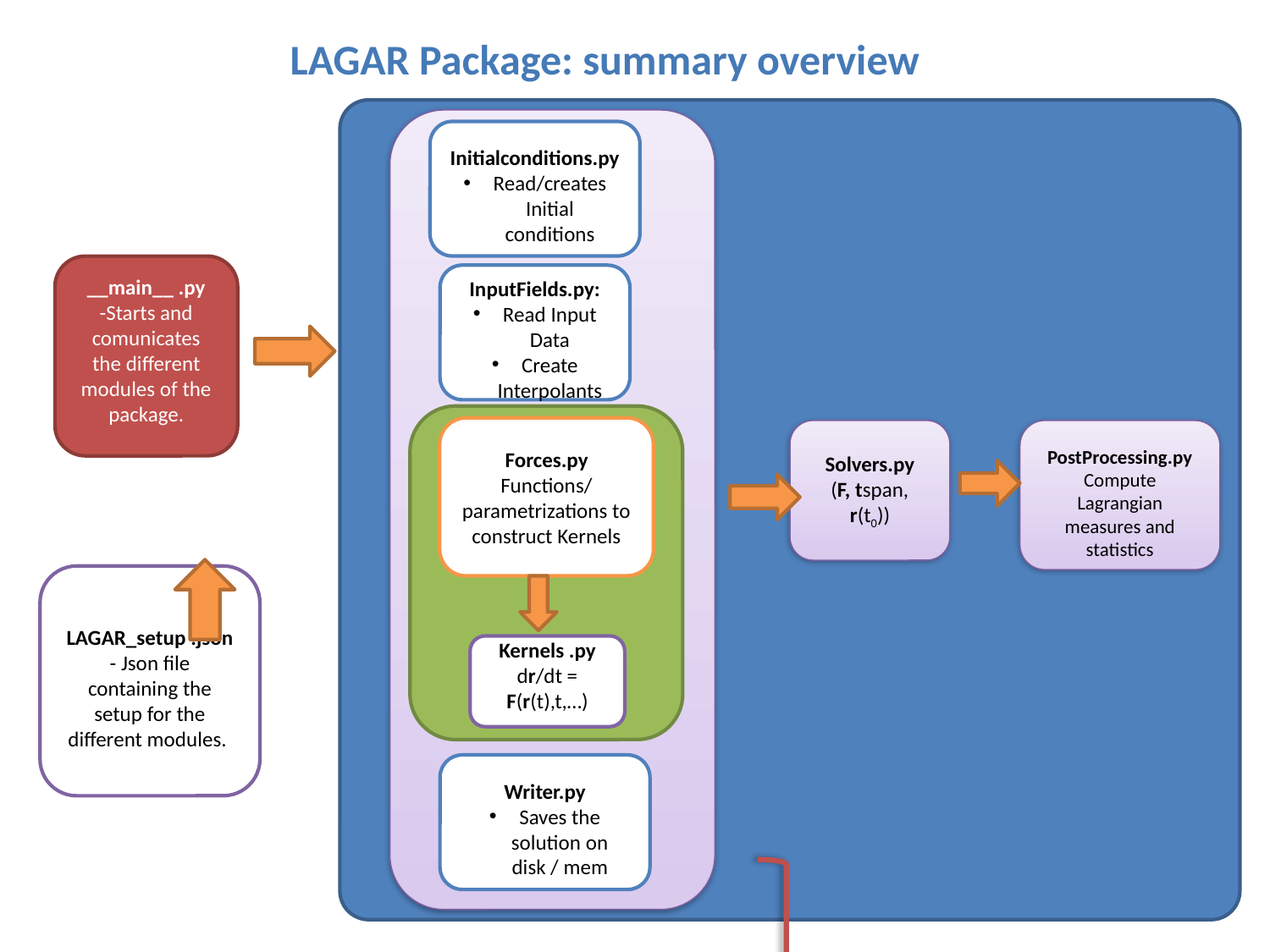

LAGAR Package: summary overview

Initialconditions.py
Read/creates Initial conditions

__main__ .py
-Starts and comunicates the different modules of the package.

InputFields.py:
Read Input Data
Create Interpolants

Forces.py
Functions/ parametrizations to construct Kernels

Solvers.py
(F, tspan, r(t0))

PostProcessing.py
Compute Lagrangian measures and statistics

LAGAR_setup .json
- Json file containing the setup for the different modules.

Kernels .py
dr/dt = F(r(t),t,…)

Writer.py
Saves the solution on disk / mem